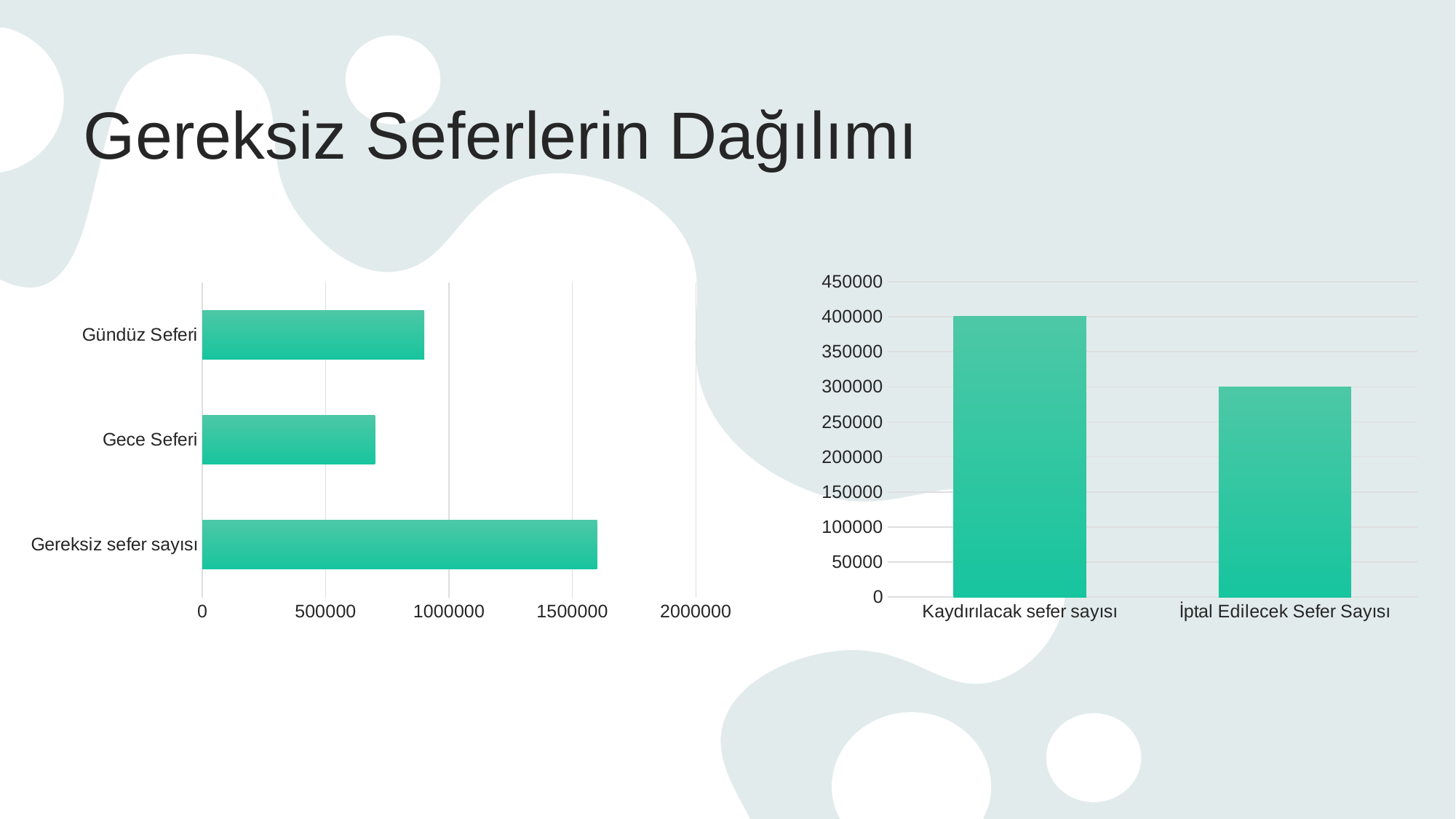

# Gereksiz Seferlerin Dağılımı

### Chart

| Category |  |
|---|---|
| Kaydırılacak sefer sayısı | 400000.0 |
| İptal Edilecek Sefer Sayısı | 300000.0 |

### Chart

| Category |  |
|---|---|
| Gereksiz sefer sayısı | 1600000.0 |
| Gece Seferi | 700000.0 |
| Gündüz Seferi | 900000.0 |